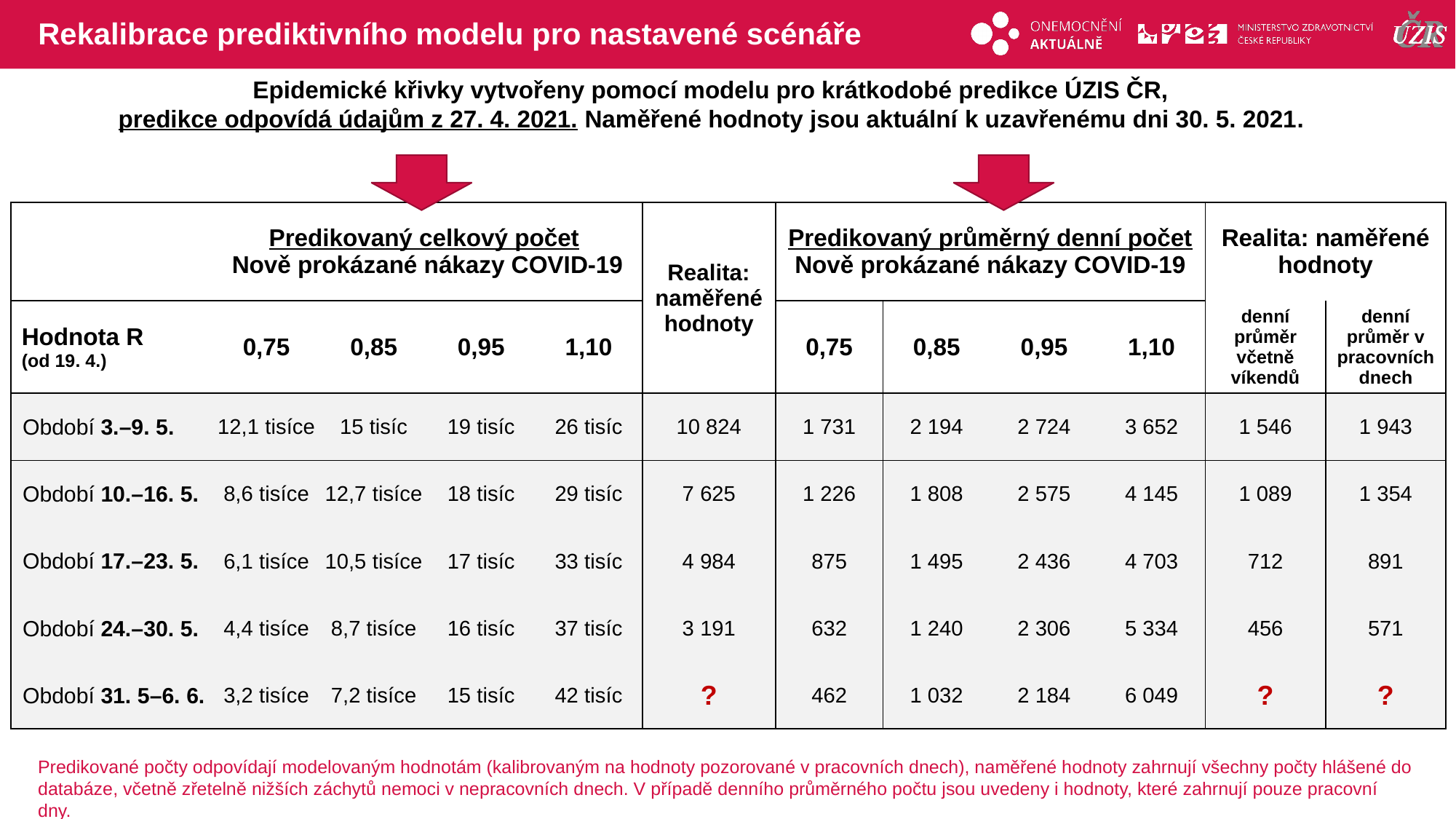

# Rekalibrace prediktivního modelu pro nastavené scénáře
Epidemické křivky vytvořeny pomocí modelu pro krátkodobé predikce ÚZIS ČR,
predikce odpovídá údajům z 27. 4. 2021. Naměřené hodnoty jsou aktuální k uzavřenému dni 30. 5. 2021.

|  | Predikovaný celkový počet Nově prokázané nákazy COVID-19 |  |  |  | Realita: naměřené hodnoty | Predikovaný průměrný denní počet Nově prokázané nákazy COVID-19 |  |  |  | Realita: naměřené hodnoty |  |
| --- | --- | --- | --- | --- | --- | --- | --- | --- | --- | --- | --- |
| Hodnota R (od 19. 4.) | 0,75 | 0,85 | 0,95 | 1,10 |  | 0,75 | 0,85 | 0,95 | 1,10 | denní průměr včetně víkendů | denní průměr v pracovních dnech |
| Období 3.–9. 5. | 12,1 tisíce | 15 tisíc | 19 tisíc | 26 tisíc | 10 824 | 1 731 | 2 194 | 2 724 | 3 652 | 1 546 | 1 943 |
| Období 10.–16. 5. | 8,6 tisíce | 12,7 tisíce | 18 tisíc | 29 tisíc | 7 625 | 1 226 | 1 808 | 2 575 | 4 145 | 1 089 | 1 354 |
| Období 17.–23. 5. | 6,1 tisíce | 10,5 tisíce | 17 tisíc | 33 tisíc | 4 984 | 875 | 1 495 | 2 436 | 4 703 | 712 | 891 |
| Období 24.–30. 5. | 4,4 tisíce | 8,7 tisíce | 16 tisíc | 37 tisíc | 3 191 | 632 | 1 240 | 2 306 | 5 334 | 456 | 571 |
| Období 31. 5–6. 6. | 3,2 tisíce | 7,2 tisíce | 15 tisíc | 42 tisíc | ? | 462 | 1 032 | 2 184 | 6 049 | ? | ? |
Predikované počty odpovídají modelovaným hodnotám (kalibrovaným na hodnoty pozorované v pracovních dnech), naměřené hodnoty zahrnují všechny počty hlášené do databáze, včetně zřetelně nižších záchytů nemoci v nepracovních dnech. V případě denního průměrného počtu jsou uvedeny i hodnoty, které zahrnují pouze pracovní dny.